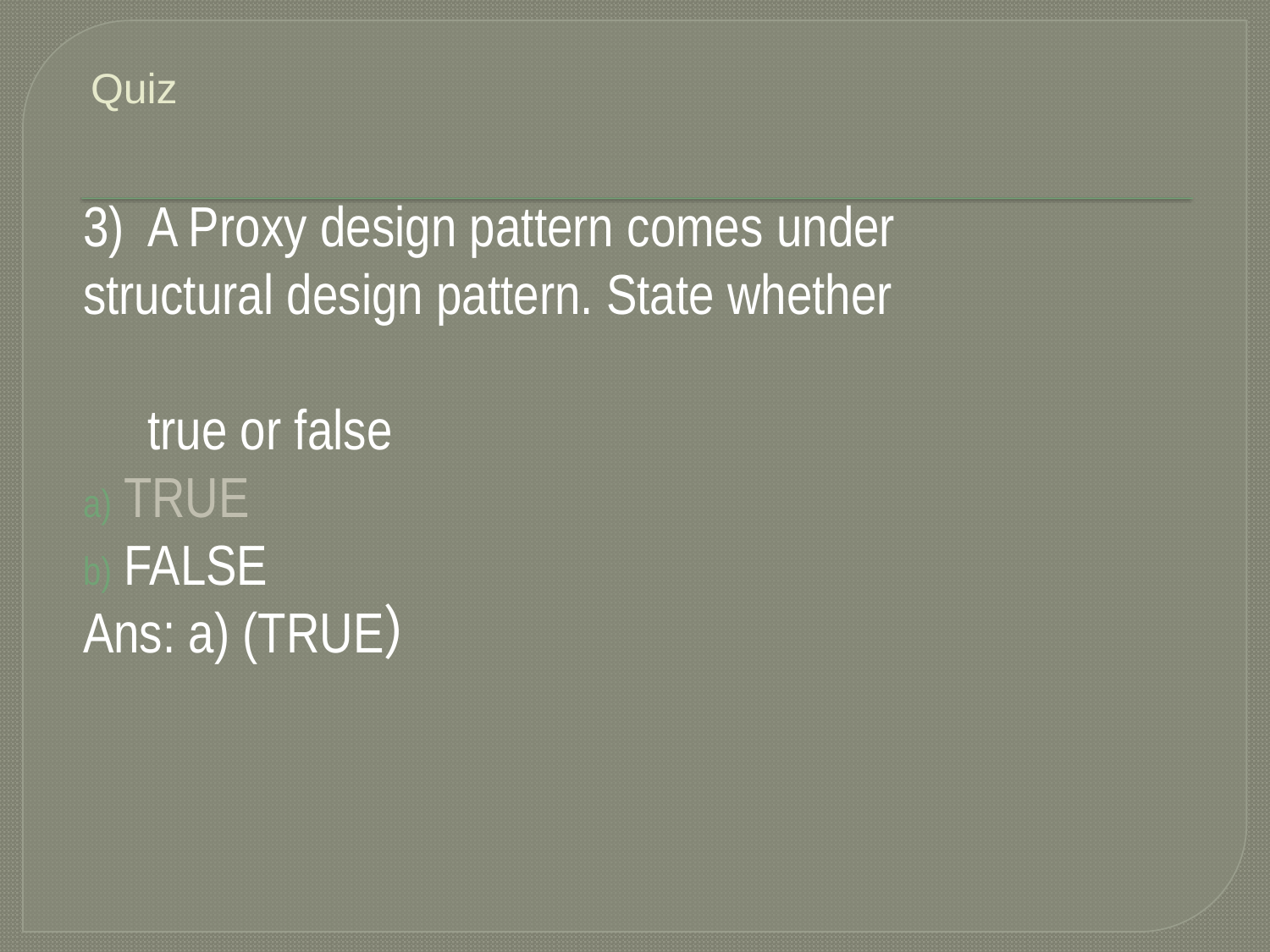

# Quiz
3)  A Proxy design pattern comes under structural design pattern. State whether
     true or false
TRUE
FALSE
Ans: a) (TRUE)